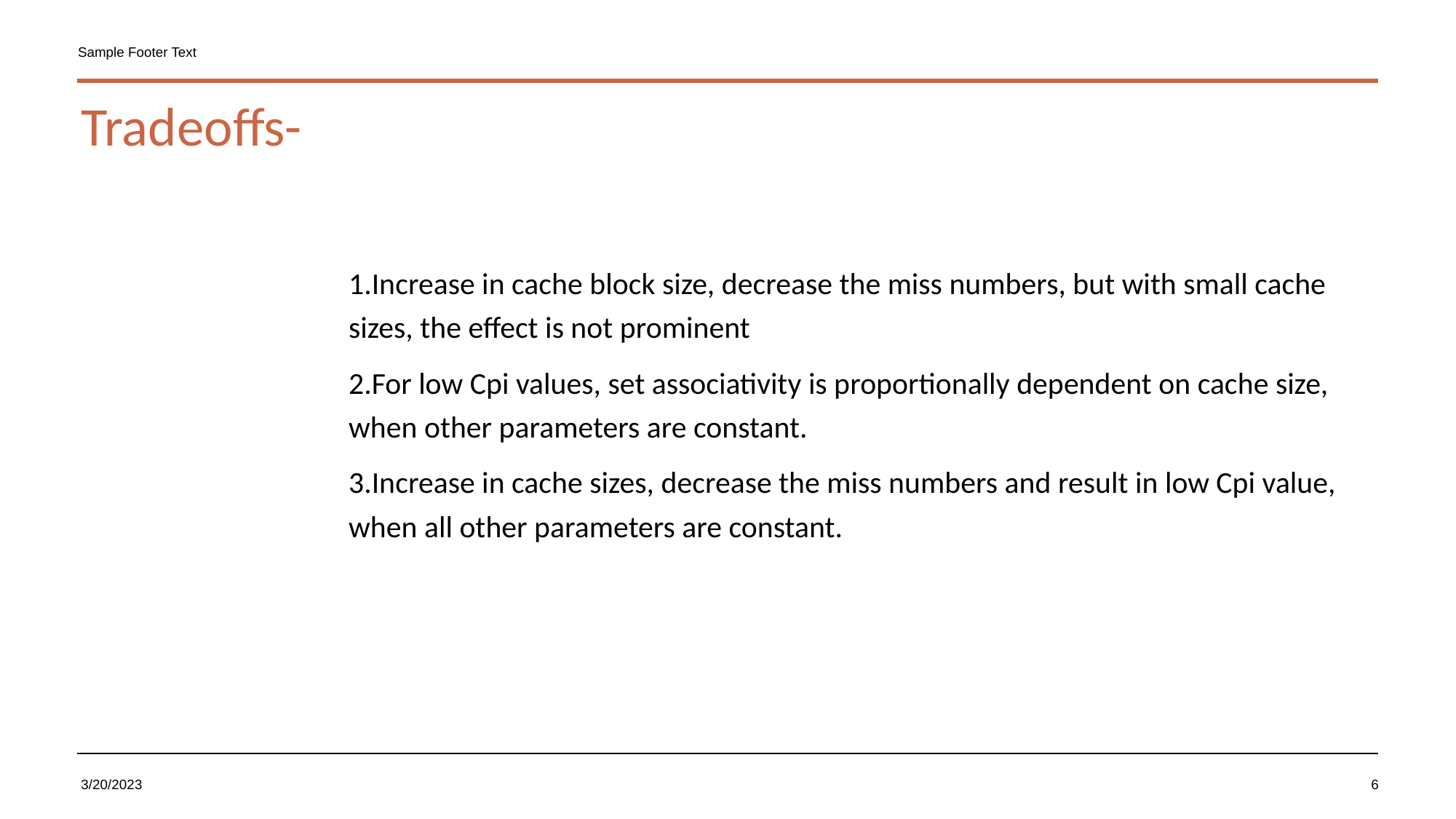

Sample Footer Text
# Tradeoffs-
1.Increase in cache block size, decrease the miss numbers, but with small cache sizes, the effect is not prominent
2.For low Cpi values, set associativity is proportionally dependent on cache size, when other parameters are constant.
3.Increase in cache sizes, decrease the miss numbers and result in low Cpi value, when all other parameters are constant.

3/20/2023
6